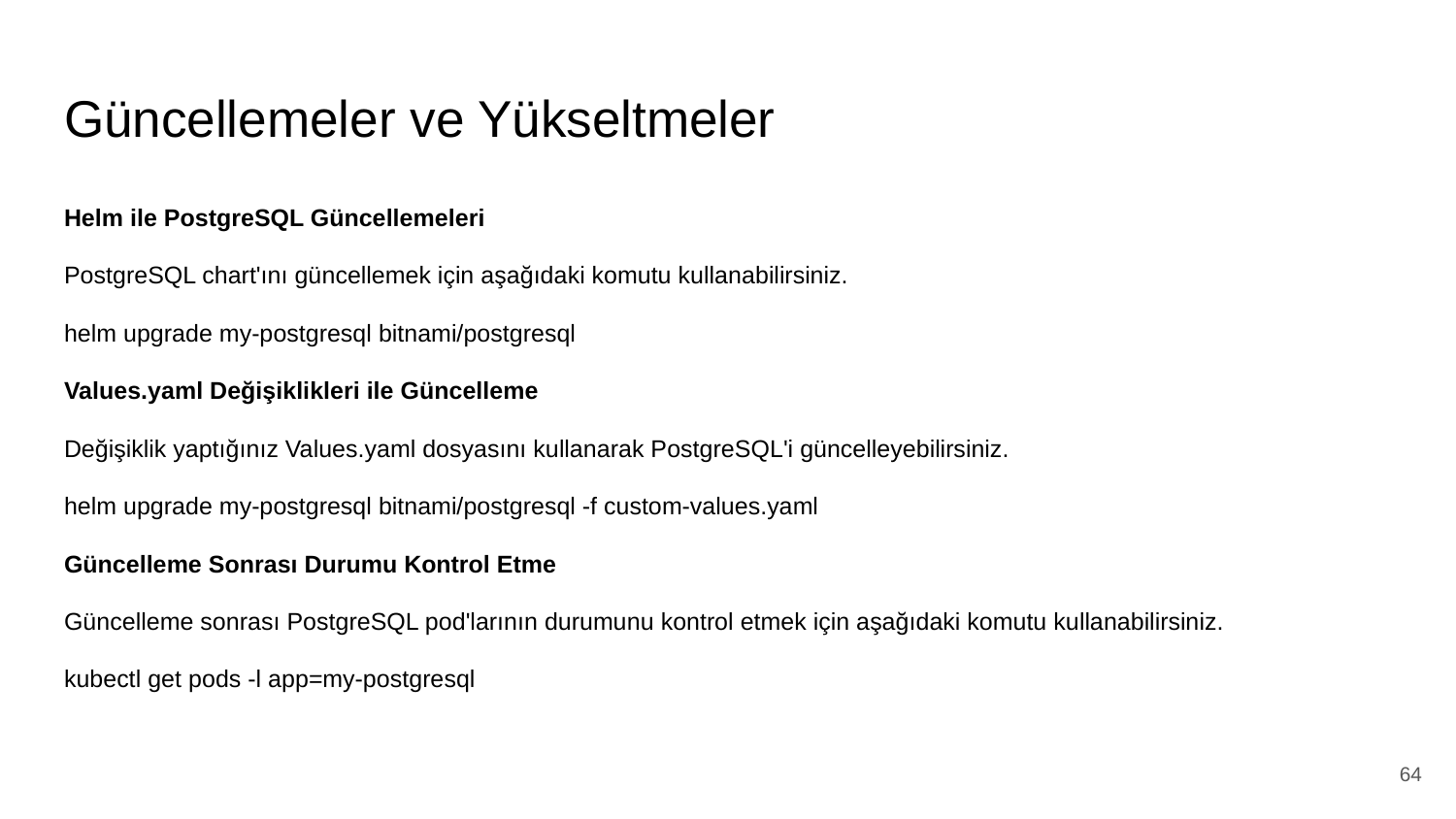

# Güncellemeler ve Yükseltmeler
Helm ile PostgreSQL Güncellemeleri
PostgreSQL chart'ını güncellemek için aşağıdaki komutu kullanabilirsiniz.
helm upgrade my-postgresql bitnami/postgresql
Values.yaml Değişiklikleri ile Güncelleme
Değişiklik yaptığınız Values.yaml dosyasını kullanarak PostgreSQL'i güncelleyebilirsiniz.
helm upgrade my-postgresql bitnami/postgresql -f custom-values.yaml
Güncelleme Sonrası Durumu Kontrol Etme
Güncelleme sonrası PostgreSQL pod'larının durumunu kontrol etmek için aşağıdaki komutu kullanabilirsiniz.
kubectl get pods -l app=my-postgresql

64